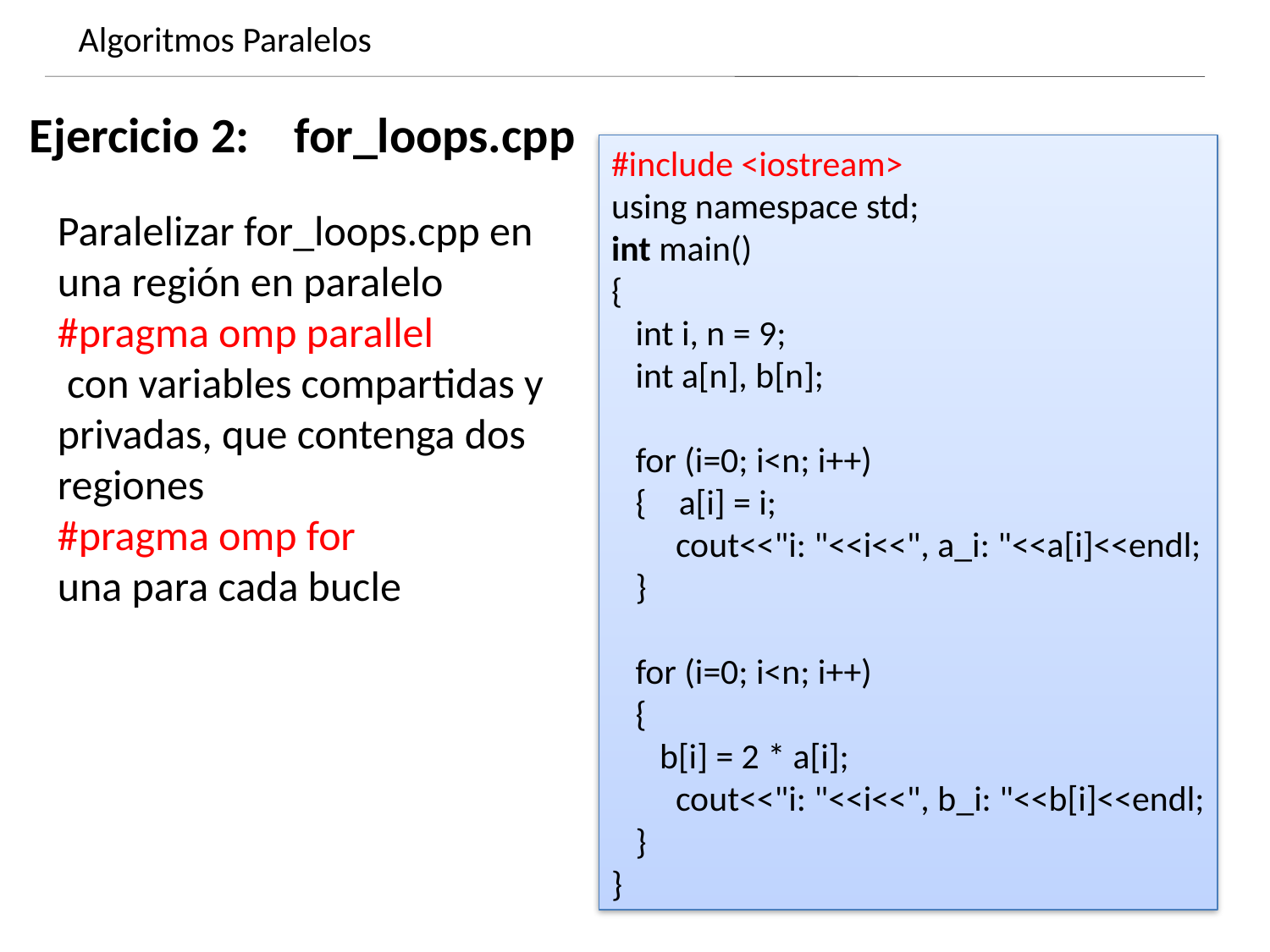

Algoritmos Paralelos
Dynamics of growing SMBHs in galaxy cores

Ejercicio 2:    for_loops.cpp
#include <iostream>
using namespace std;
int main()
{
   int i, n = 9;
   int a[n], b[n];

   for (i=0; i<n; i++)
   {    a[i] = i;
        cout<<"i: "<<i<<", a_i: "<<a[i]<<endl;
   }

   for (i=0; i<n; i++)
   {
      b[i] = 2 * a[i];
        cout<<"i: "<<i<<", b_i: "<<b[i]<<endl;
   }
}
Paralelizar for_loops.cpp en una región en paralelo
#pragma omp parallel
 con variables compartidas y privadas, que contenga dos regiones
#pragma omp for
una para cada bucle